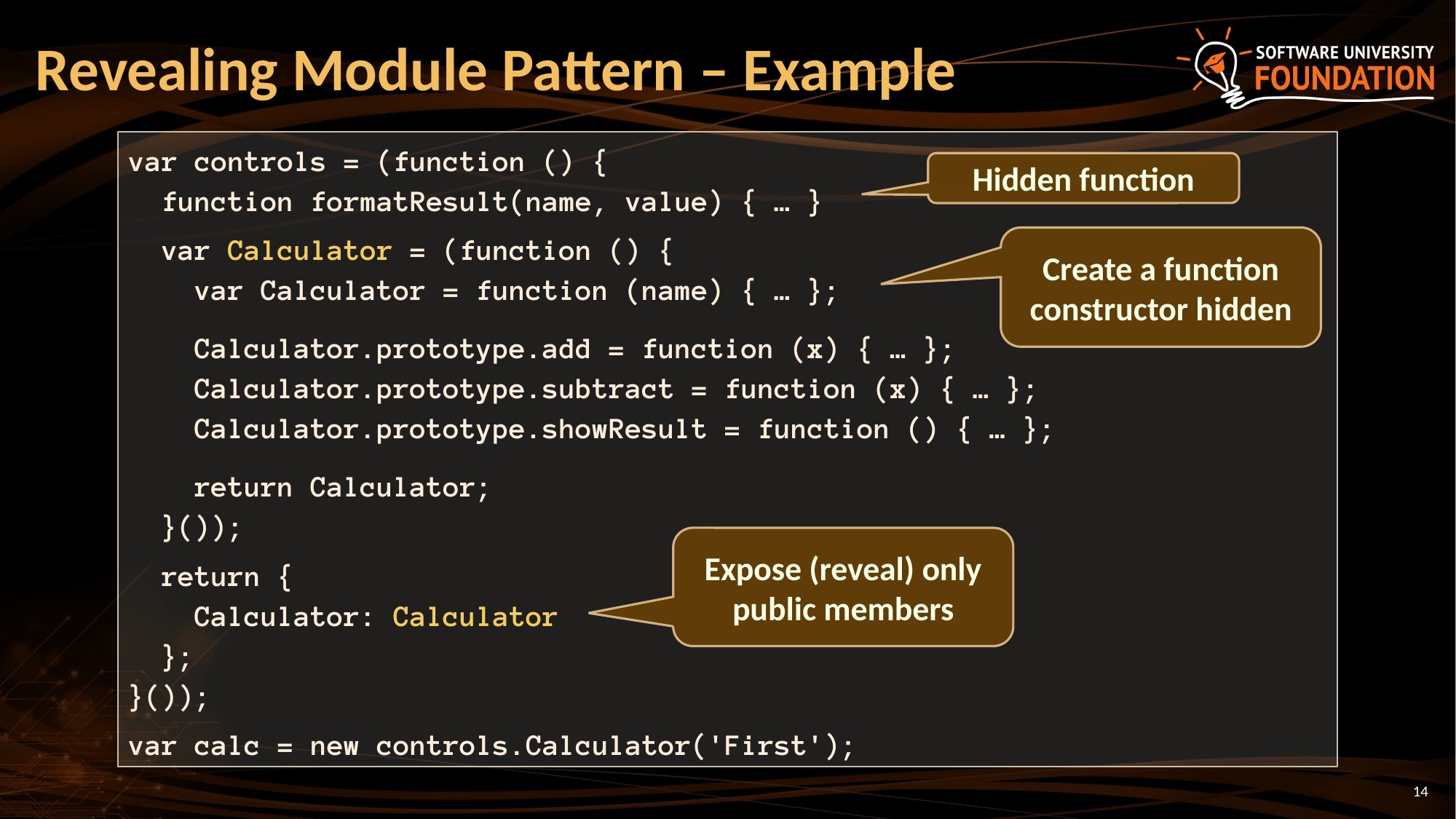

# Revealing Module Pattern – Example
var controls = (function () {
  function formatResult(name, value) { … }
  var Calculator = (function () {
    var Calculator = function (name) { … };
    Calculator.prototype.add = function (x) { … };
    Calculator.prototype.subtract = function (x) { … };
    Calculator.prototype.showResult = function () { … };
    return Calculator;
  }());
  return {
    Calculator: Calculator
  };
}());
var calc = new controls.Calculator('First');
Hidden function
Create a function constructor hidden
Expose (reveal) only public members
14